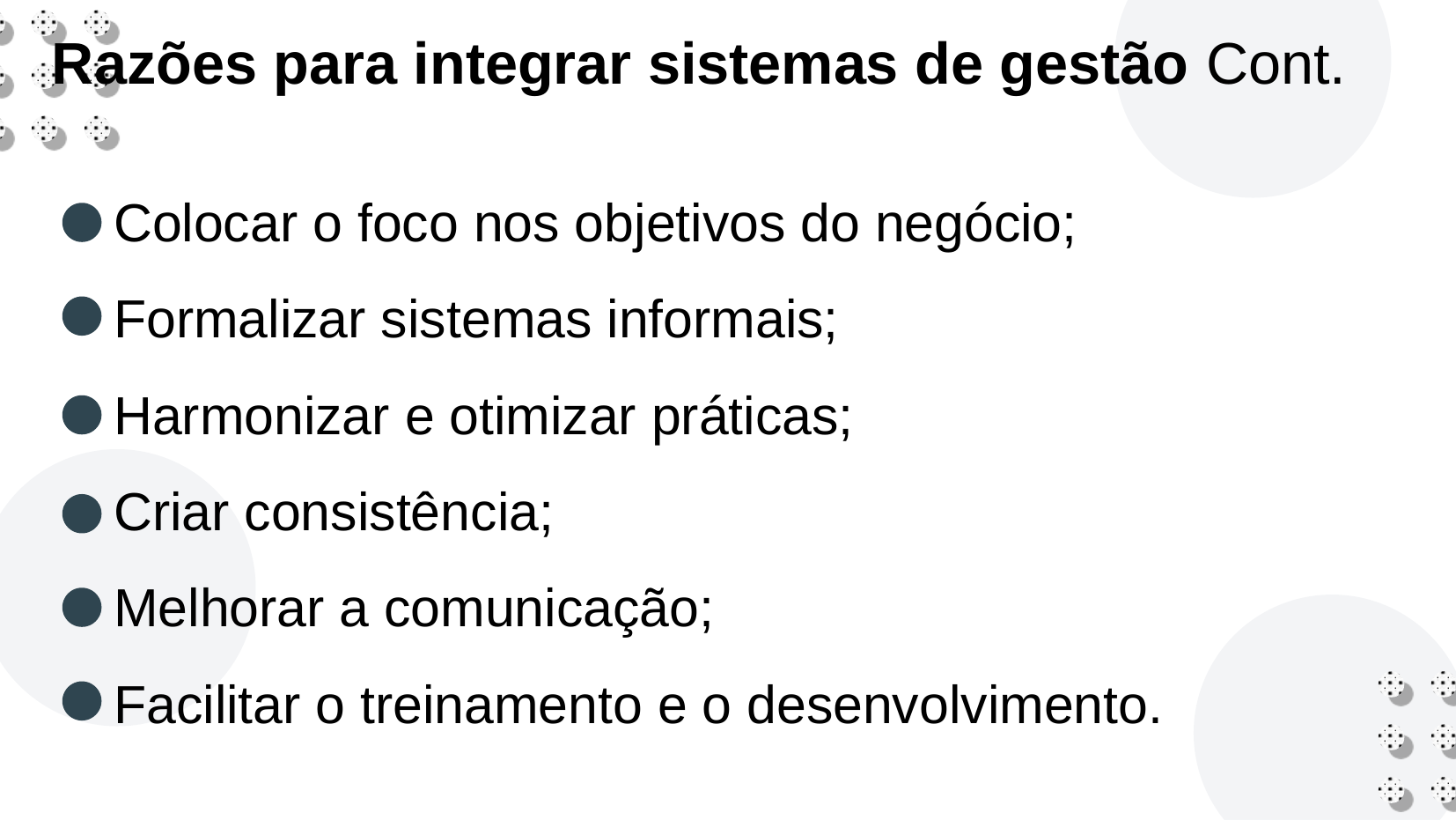

Razões para integrar sistemas de gestão Cont.
  Colocar o foco nos objetivos do negócio;
  Formalizar sistemas informais;
  Harmonizar e otimizar práticas;
  Criar consistência;
  Melhorar a comunicação;
  Facilitar o treinamento e o desenvolvimento.